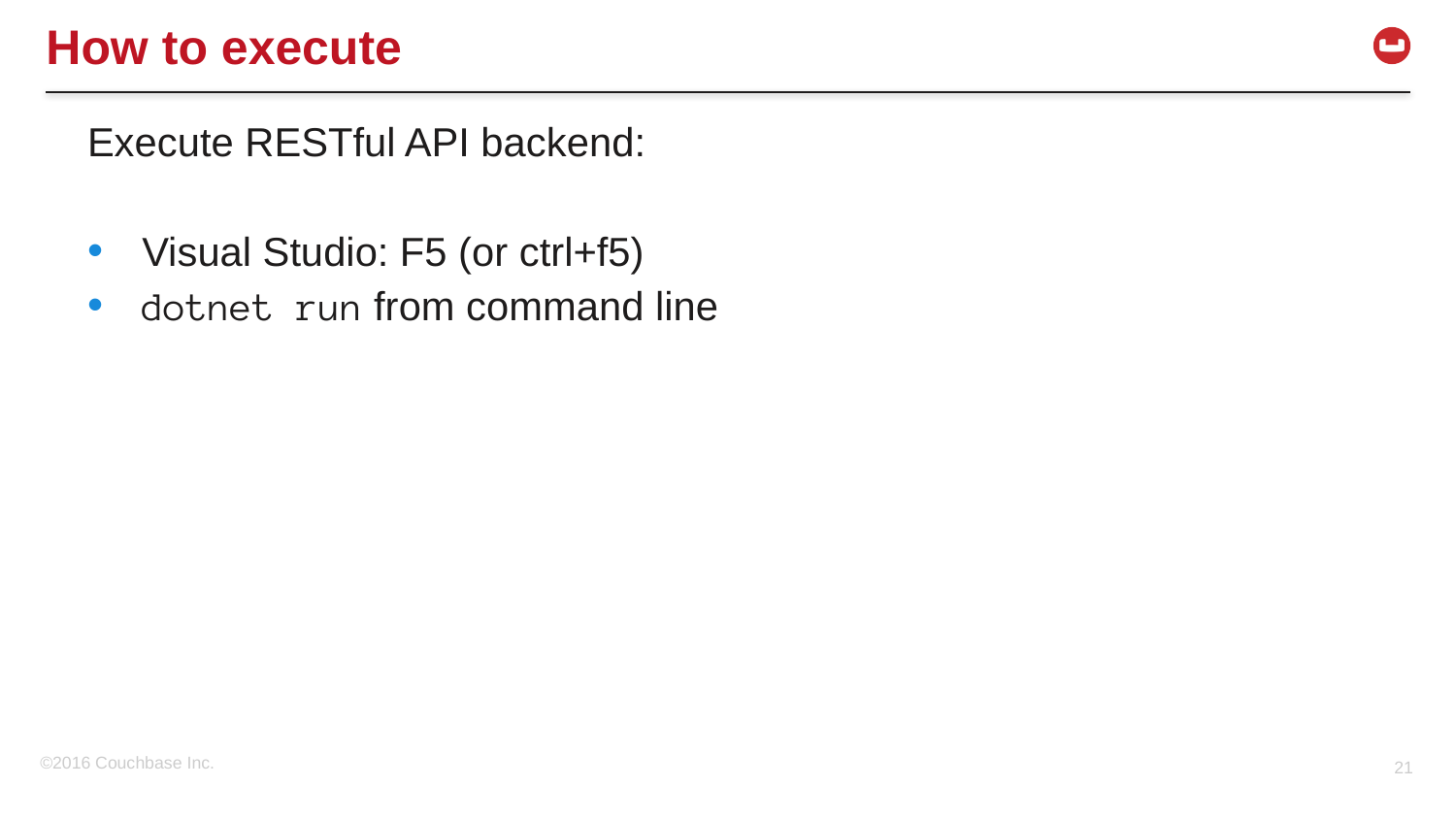

# How to execute
Execute RESTful API backend:

Visual Studio: F5 (or ctrl+f5)
dotnet run from command line